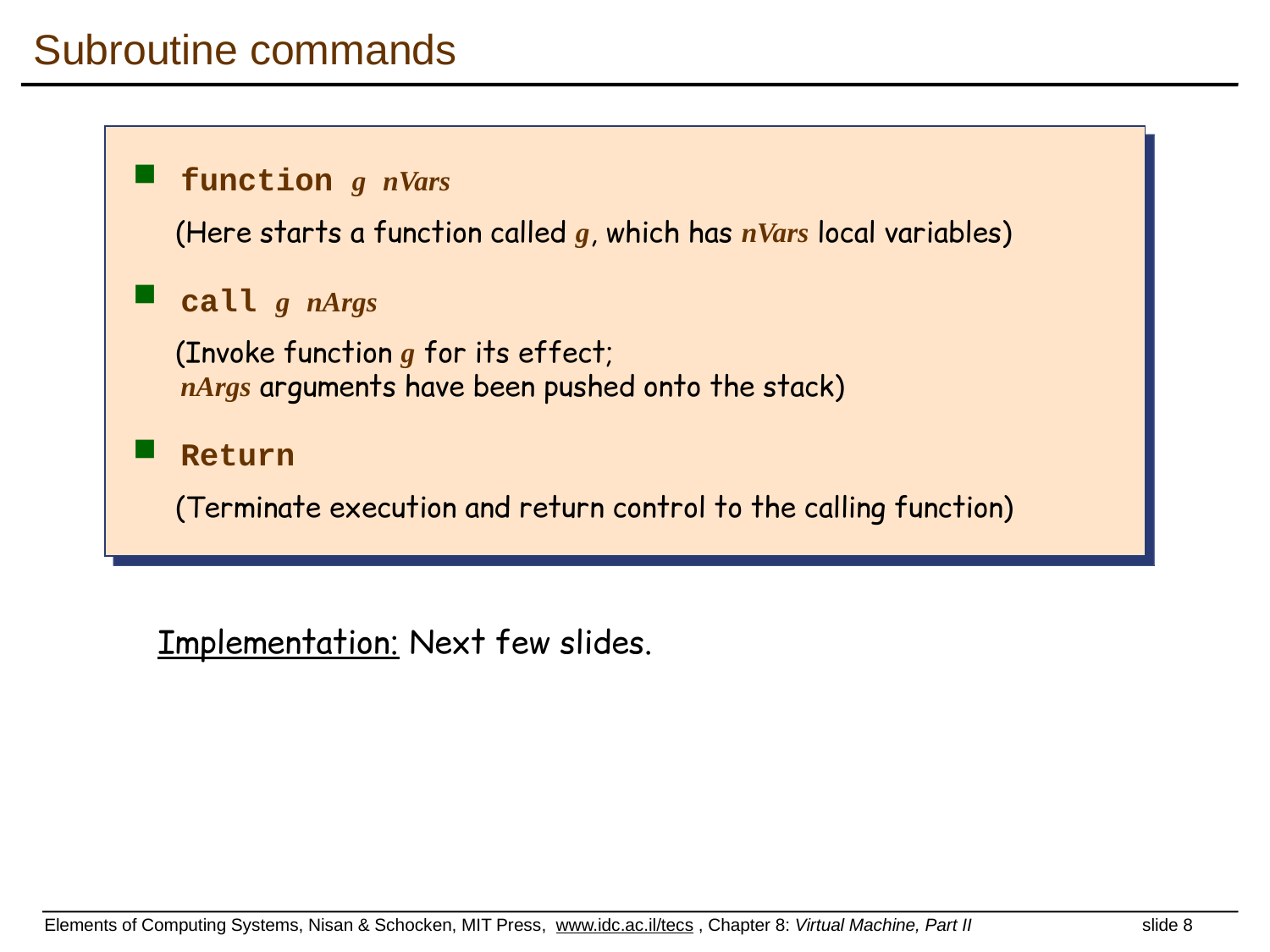

# Subroutine commands
function g nVars
     (Here starts a function called g, which has nVars local variables)
call g nArgs
     (Invoke function g for its effect;
nArgs arguments have been pushed onto the stack)
Return
     (Terminate execution and return control to the calling function)
Implementation: Next few slides.